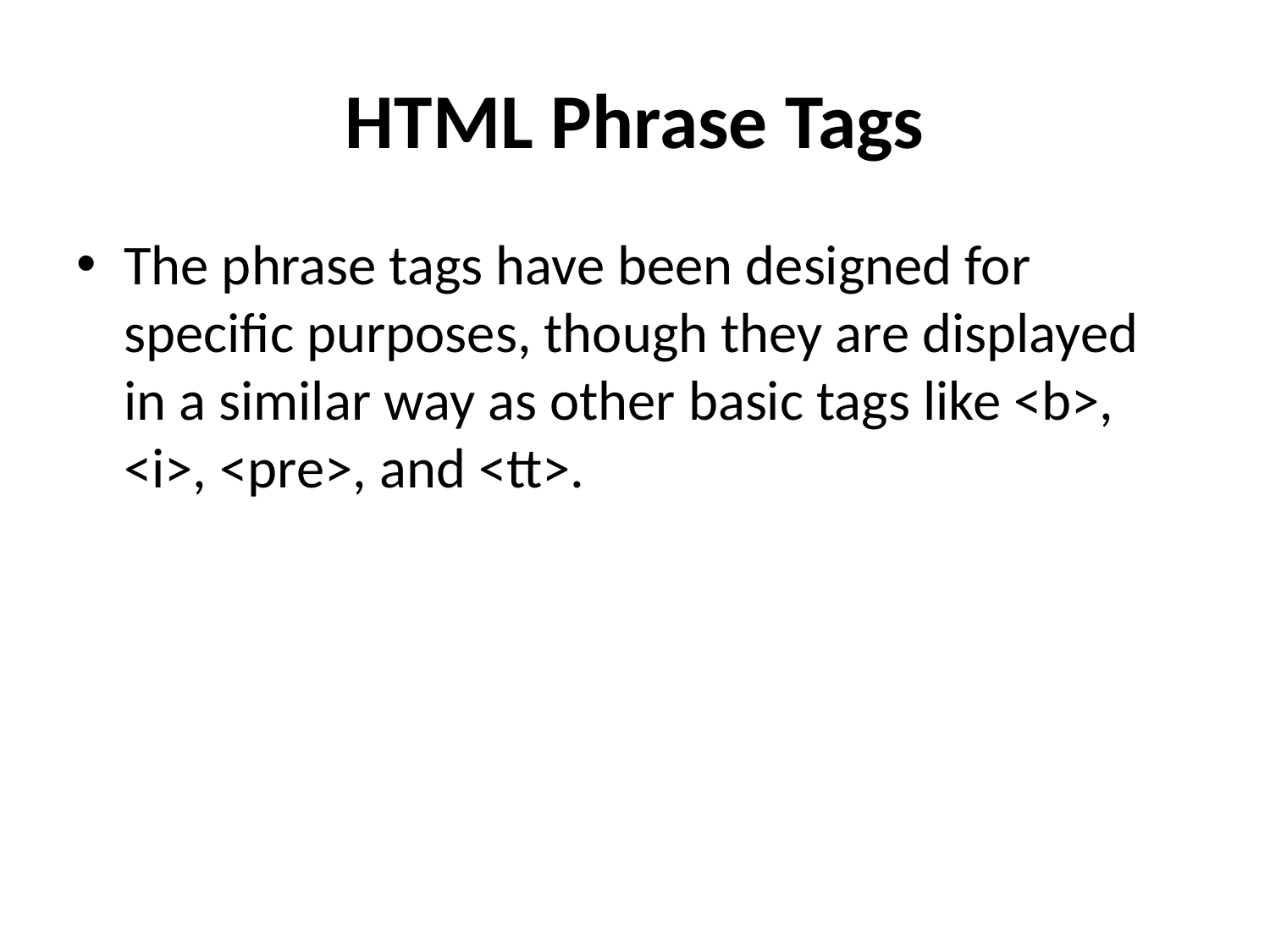

# HTML Phrase Tags
The phrase tags have been designed for specific purposes, though they are displayed in a similar way as other basic tags like <b>, <i>, <pre>, and <tt>.